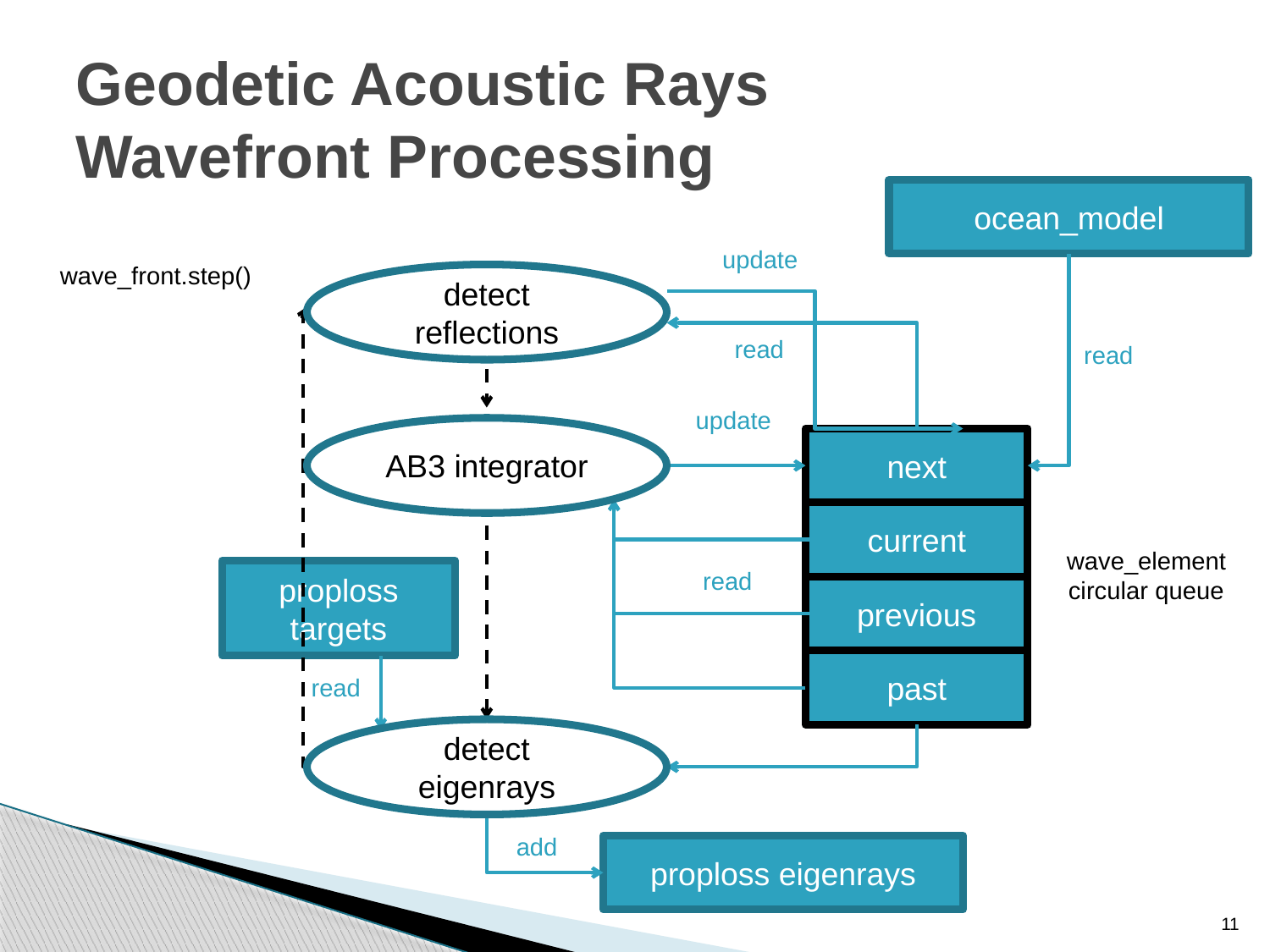

# Geodetic Acoustic Rays Wavefront Processing
ocean_model
update
wave_front.step()
detect reflections
read
read
update
AB3 integrator
next
current
wave_element
circular queue
read
proploss
targets
previous
past
read
detect eigenrays
add
proploss eigenrays
11